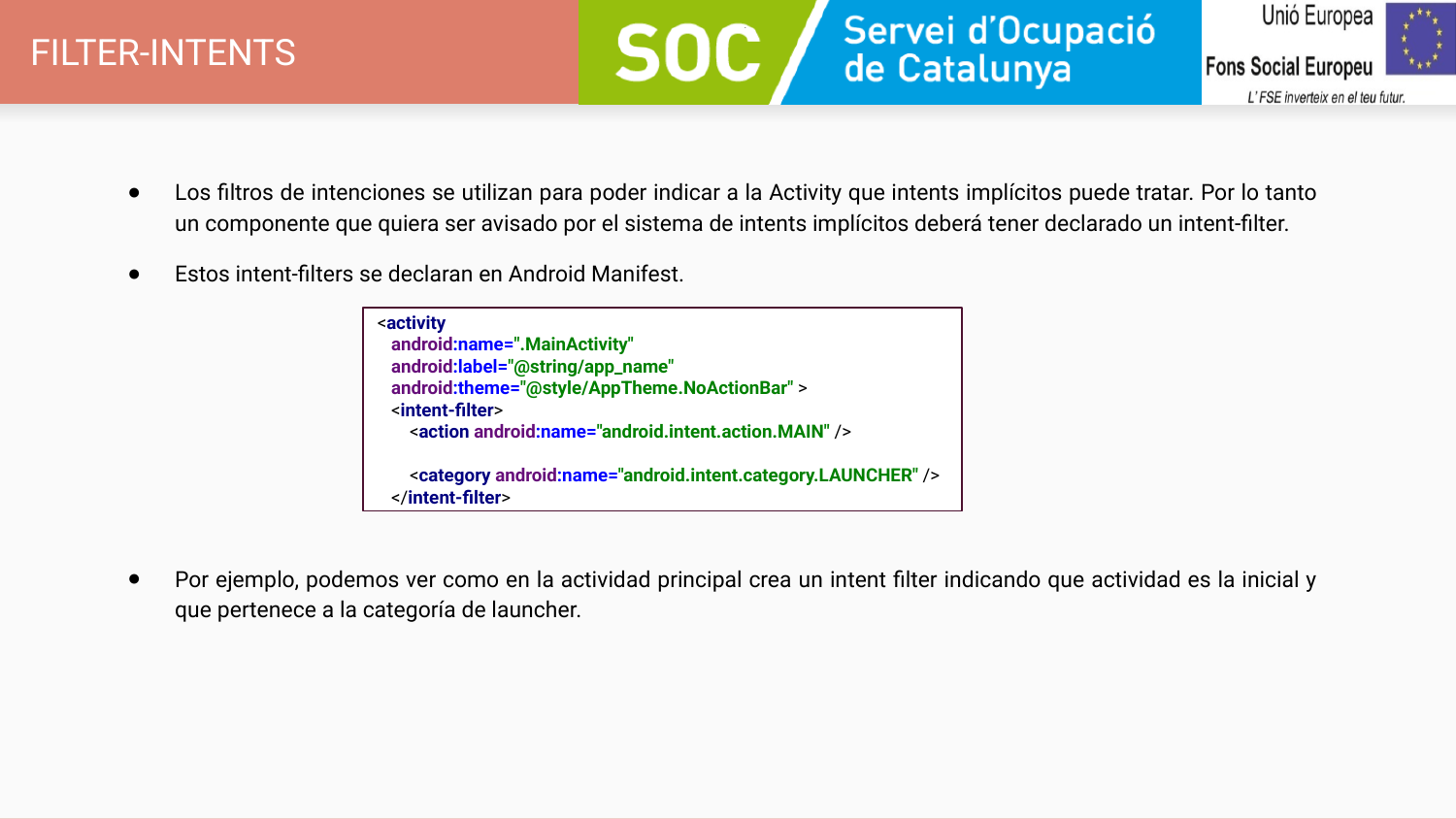

# FILTER-INTENTS
Los filtros de intenciones se utilizan para poder indicar a la Activity que intents implícitos puede tratar. Por lo tanto un componente que quiera ser avisado por el sistema de intents implícitos deberá tener declarado un intent-filter.
Estos intent-filters se declaran en Android Manifest.

Por ejemplo, podemos ver como en la actividad principal crea un intent filter indicando que actividad es la inicial y que pertenece a la categoría de launcher.

<activity
   android:name=".MainActivity"
   android:label="@string/app_name"
   android:theme="@style/AppTheme.NoActionBar" >
   <intent-filter>
       <action android:name="android.intent.action.MAIN" />

       <category android:name="android.intent.category.LAUNCHER" />
   </intent-filter>
Los filtros de intenciones sirven para indicar a una actividad, servicio o broadcast receiver qué intents pueden tratar de forma implícita. Con ello, todo componente que desee ser avisado por intenciones debe declarar filtros de intenciones.
La manera más común de declarar filtros de intenciones consiste en utilizar la etiqueta intentfilteren el manifiesto (AndroidManifest.xml) de su aplicación.